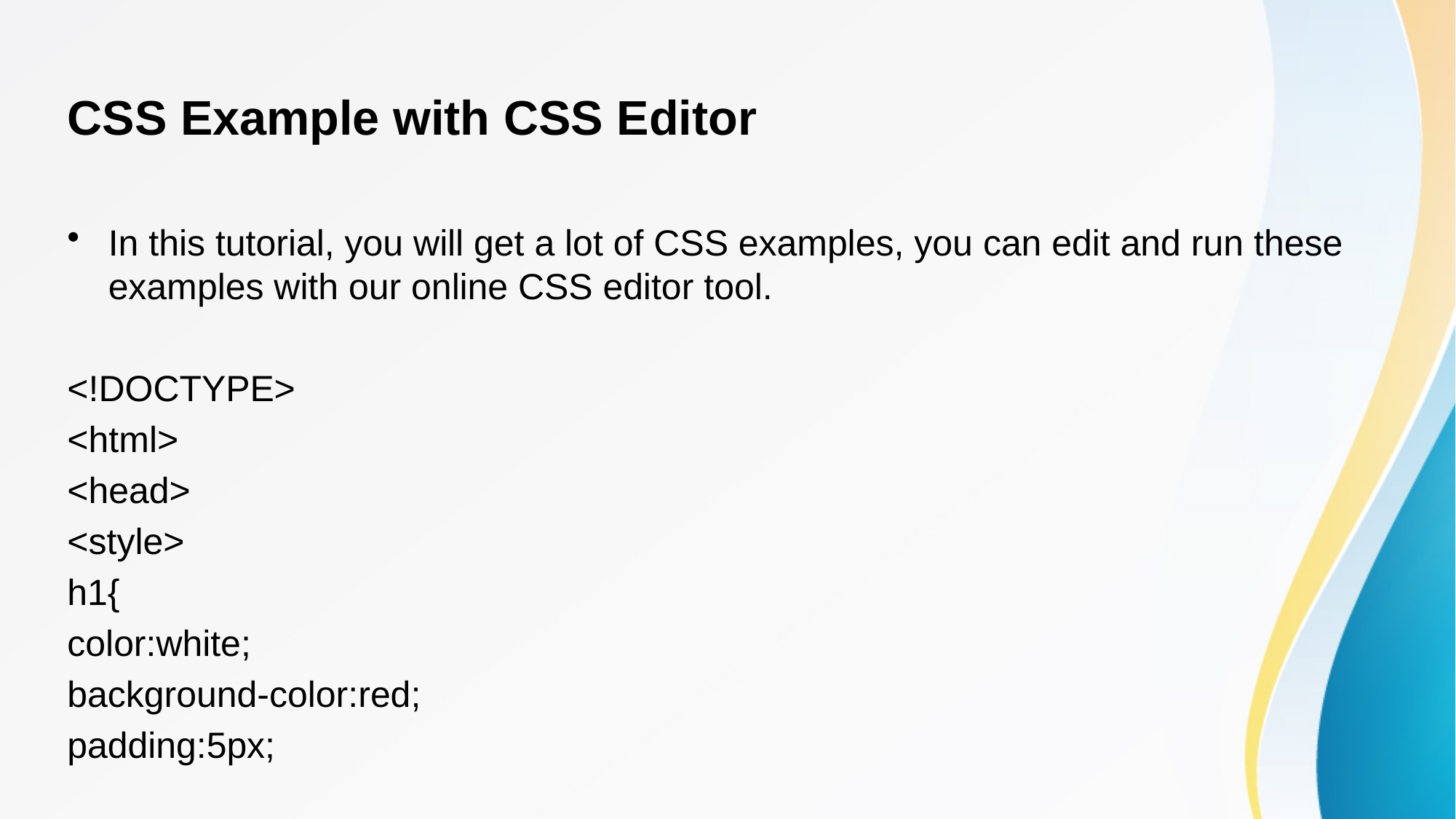

CSS Example with CSS Editor

In this tutorial, you will get a lot of CSS examples, you can edit and run these examples with our online CSS editor tool.

<!DOCTYPE>
<html>
<head>
<style>
h1{
color:white;
background-color:red;
padding:5px;